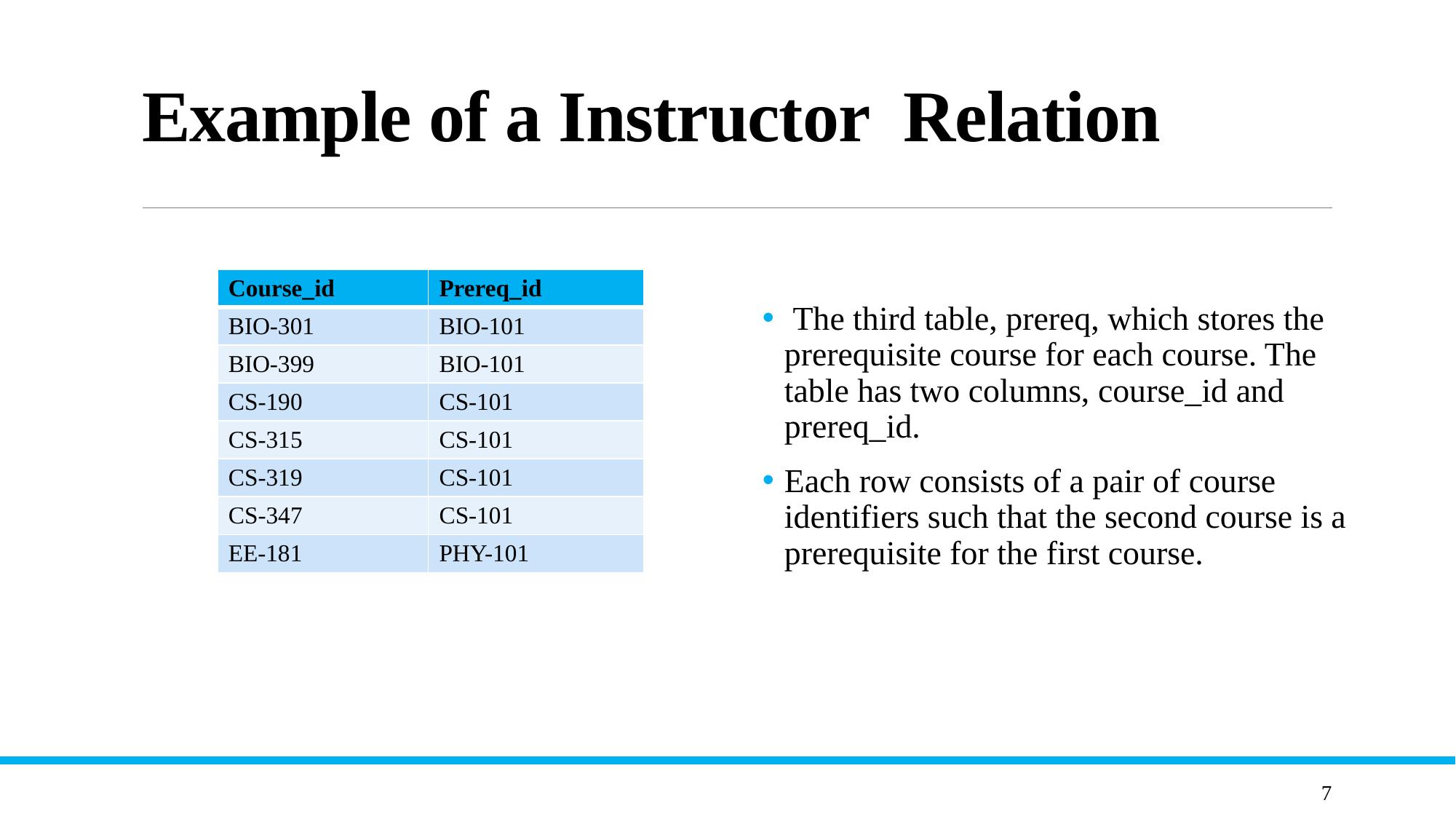

# Example of a Instructor  Relation

 The third table, prereq, which stores the prerequisite course for each course. The table has two columns, course_id and prereq_id.
Each row consists of a pair of course identifiers such that the second course is a prerequisite for the first course.

| Course\_id | Prereq\_id |
| --- | --- |
| BIO-301 | BIO-101 |
| BIO-399 | BIO-101 |
| CS-190 | CS-101 |
| CS-315 | CS-101 |
| CS-319 | CS-101 |
| CS-347 | CS-101 |
| EE-181 | PHY-101 |